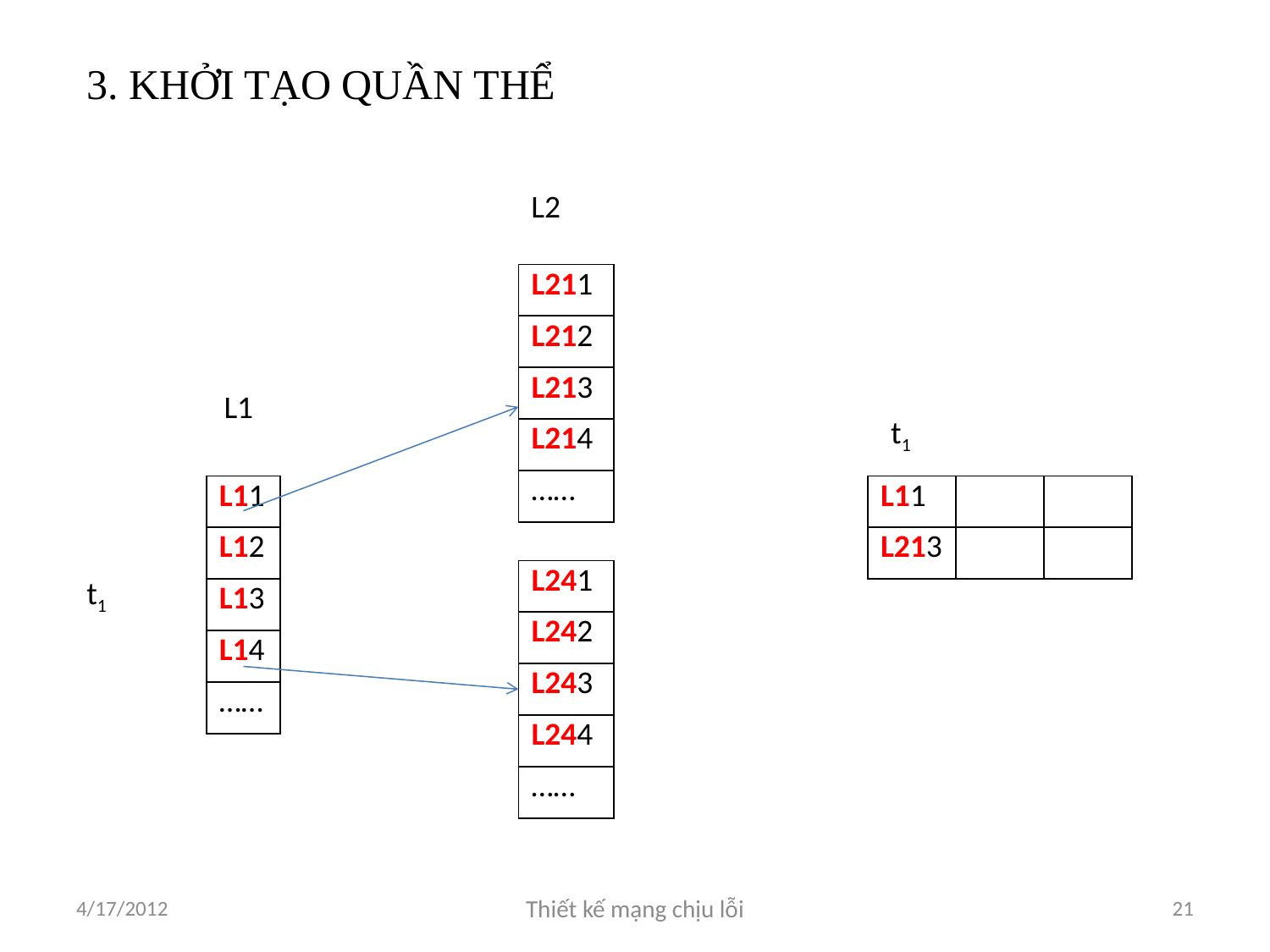

# 3. KHỞI TẠO QUẦN THỂ
L2
| L211 |
| --- |
| L212 |
| L213 |
| L214 |
| …… |
L1
t1
| L11 |
| --- |
| L12 |
| L13 |
| L14 |
| …… |
| L11 |  |  |
| --- | --- | --- |
| L213 |  |  |
| L241 |
| --- |
| L242 |
| L243 |
| L244 |
| …… |
t1
4/17/2012
Thiết kế mạng chịu lỗi
21